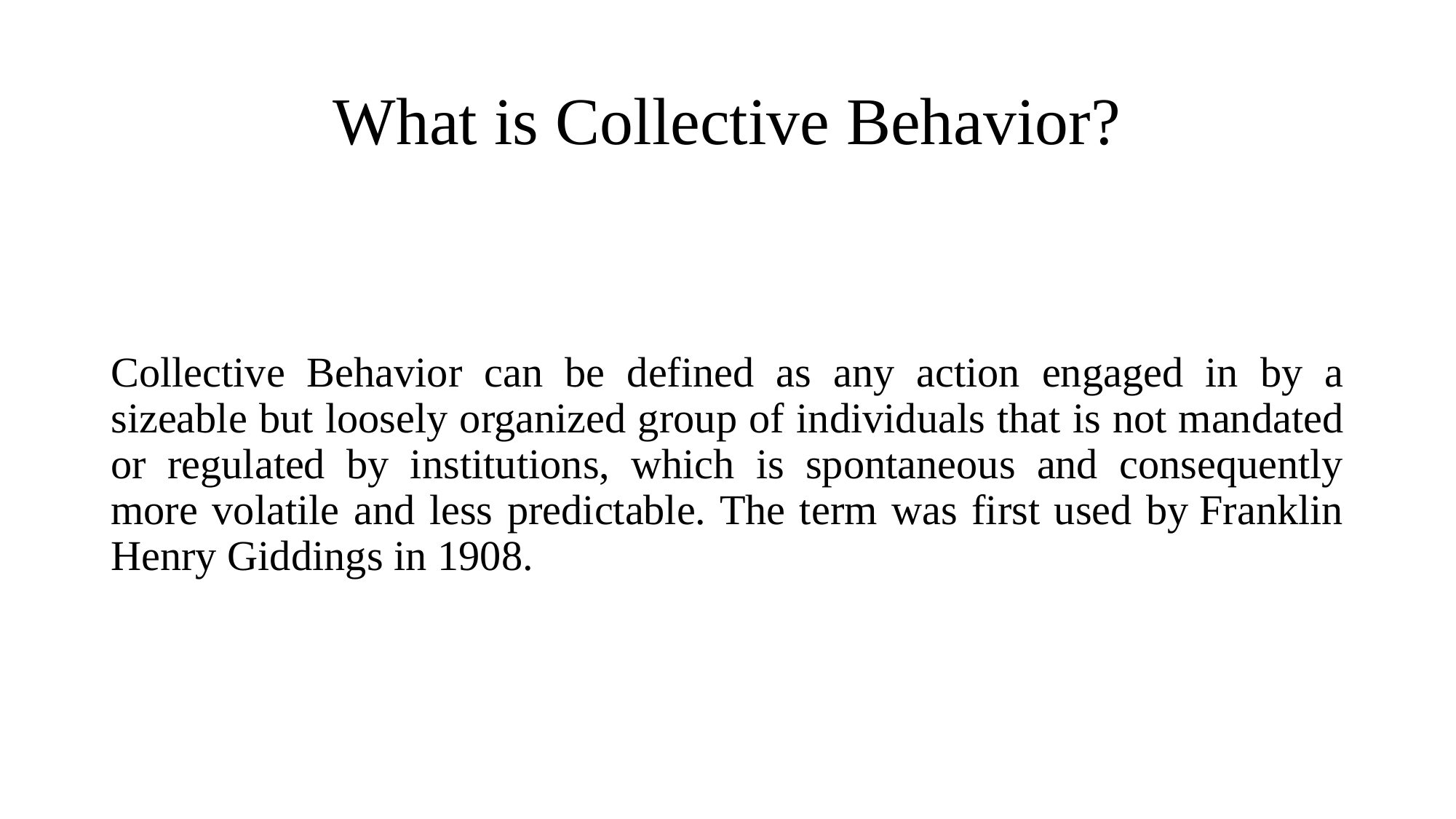

# What is Collective Behavior?

Collective Behavior can be defined as any action engaged in by a sizeable but loosely organized group of individuals that is not mandated or regulated by institutions, which is spontaneous and consequently more volatile and less predictable. The term was first used by Franklin Henry Giddings in 1908.